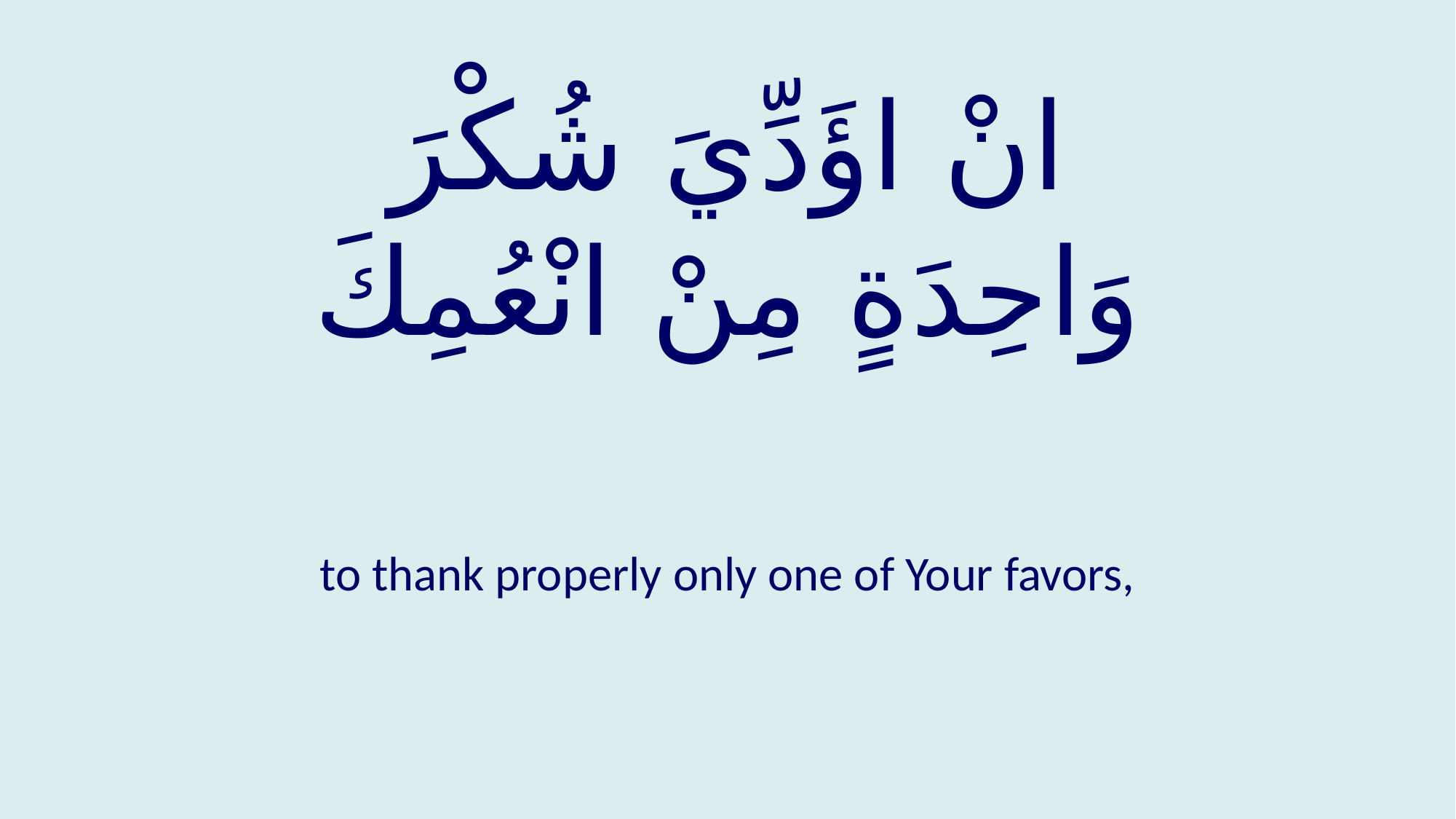

# انْ اؤَدِّيَ شُكْرَ وَاحِدَةٍ مِنْ انْعُمِكَ
to thank properly only one of Your favors,